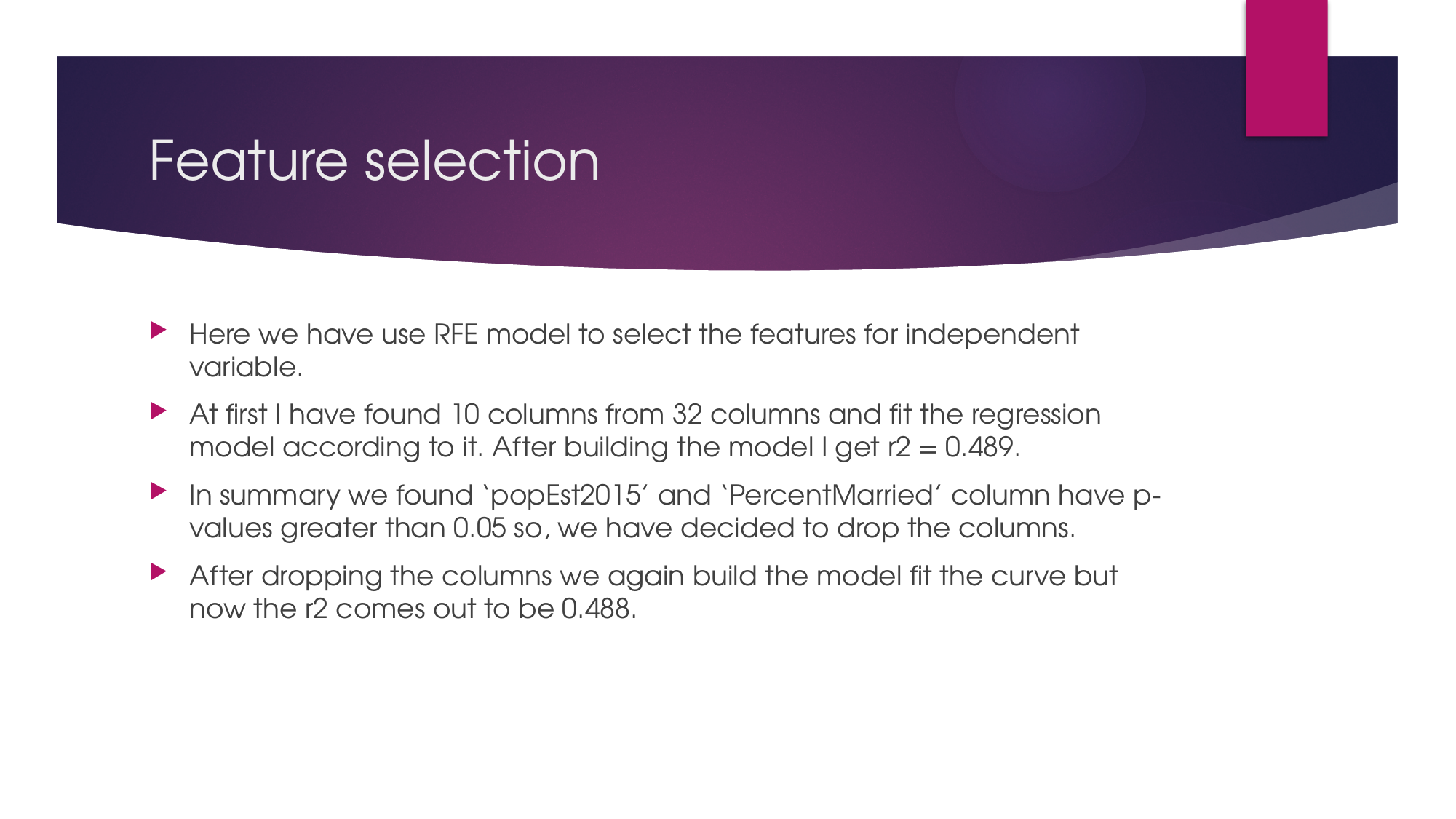

# Feature selection
Here we have use RFE model to select the features for independent variable.
At first I have found 10 columns from 32 columns and fit the regression model according to it. After building the model I get r2 = 0.489.
In summary we found ‘popEst2015’ and ‘PercentMarried’ column have p-values greater than 0.05 so, we have decided to drop the columns.
After dropping the columns we again build the model fit the curve but now the r2 comes out to be 0.488.